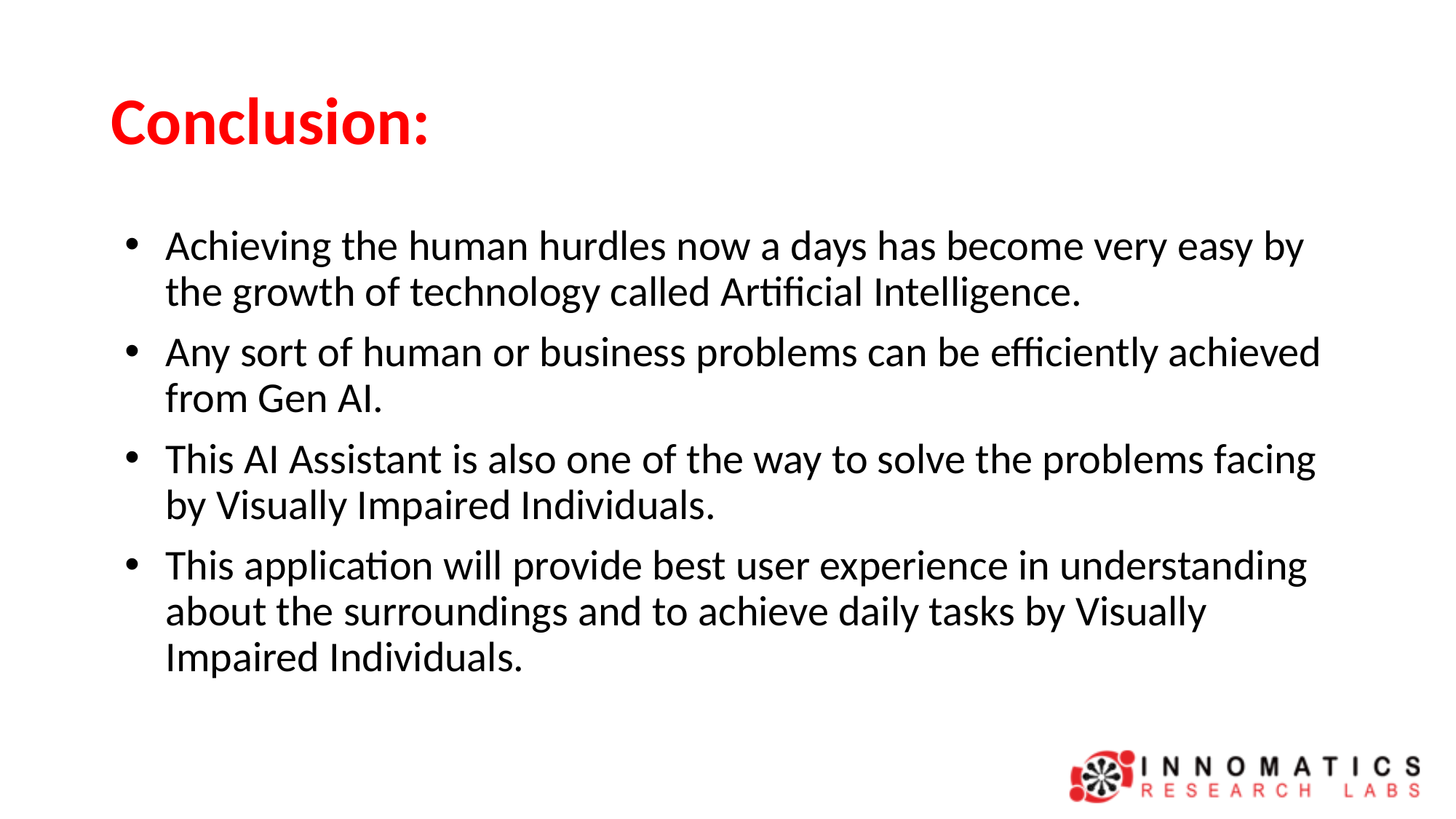

# Conclusion:
Achieving the human hurdles now a days has become very easy by the growth of technology called Artificial Intelligence.
Any sort of human or business problems can be efficiently achieved from Gen AI.
This AI Assistant is also one of the way to solve the problems facing by Visually Impaired Individuals.
This application will provide best user experience in understanding about the surroundings and to achieve daily tasks by Visually Impaired Individuals.